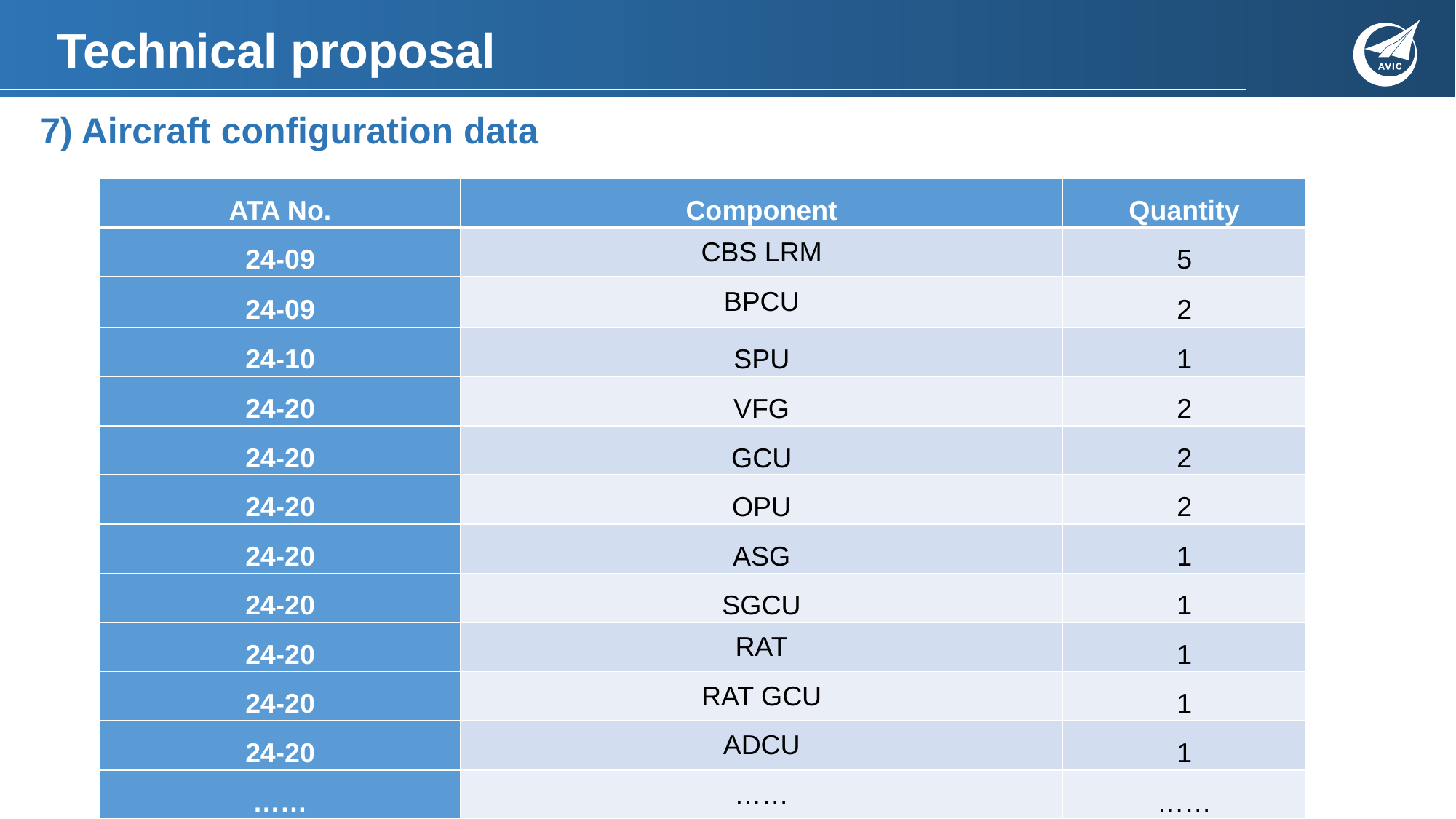

# Technical proposal
7) Aircraft configuration data
| ATA No. | Component | Quantity |
| --- | --- | --- |
| 24-09 | CBS LRM | 5 |
| 24-09 | BPCU | 2 |
| 24-10 | SPU | 1 |
| 24-20 | VFG | 2 |
| 24-20 | GCU | 2 |
| 24-20 | OPU | 2 |
| 24-20 | ASG | 1 |
| 24-20 | SGCU | 1 |
| 24-20 | RAT | 1 |
| 24-20 | RAT GCU | 1 |
| 24-20 | ADCU | 1 |
| …… | …… | …… |